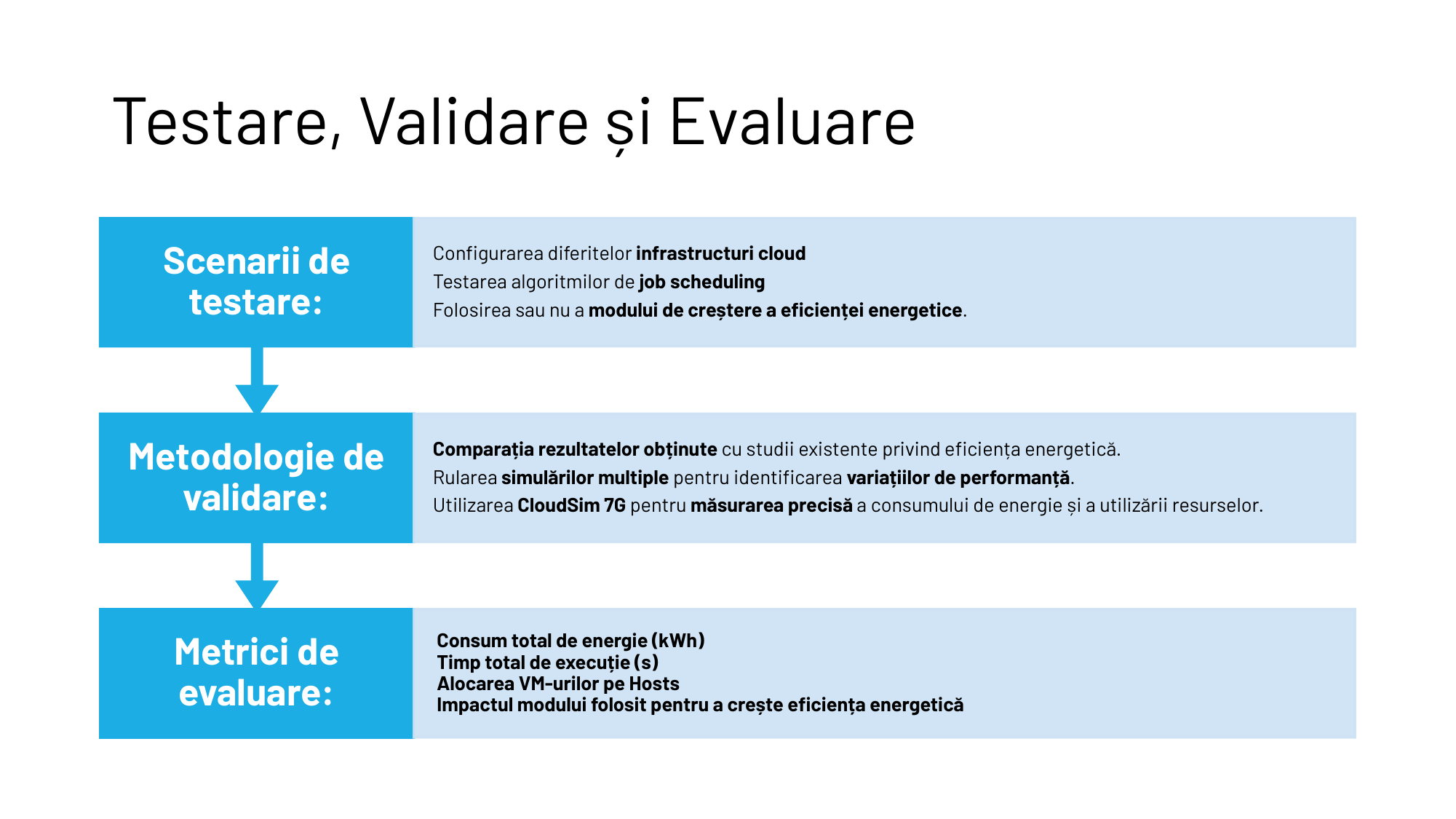

# Testare, Validare și Evaluare
Metrici de evaluare:
 Consum total de energie (kWh)
 Timp total de execuție (s)
 Alocarea VM-urilor pe Hosts
 Impactul modului folosit pentru a crește eficiența energetică
Metodologie de validare:
Comparația rezultatelor obținute cu studii existente privind eficiența energetică.
Rularea simulărilor multiple pentru identificarea variațiilor de performanță.
Utilizarea CloudSim 7G pentru măsurarea precisă a consumului de energie și a utilizării resurselor.
Scenarii de testare:
Configurarea diferitelor infrastructuri cloud
Testarea algoritmilor de job scheduling
Folosirea sau nu a modului de creștere a eficienței energetice.